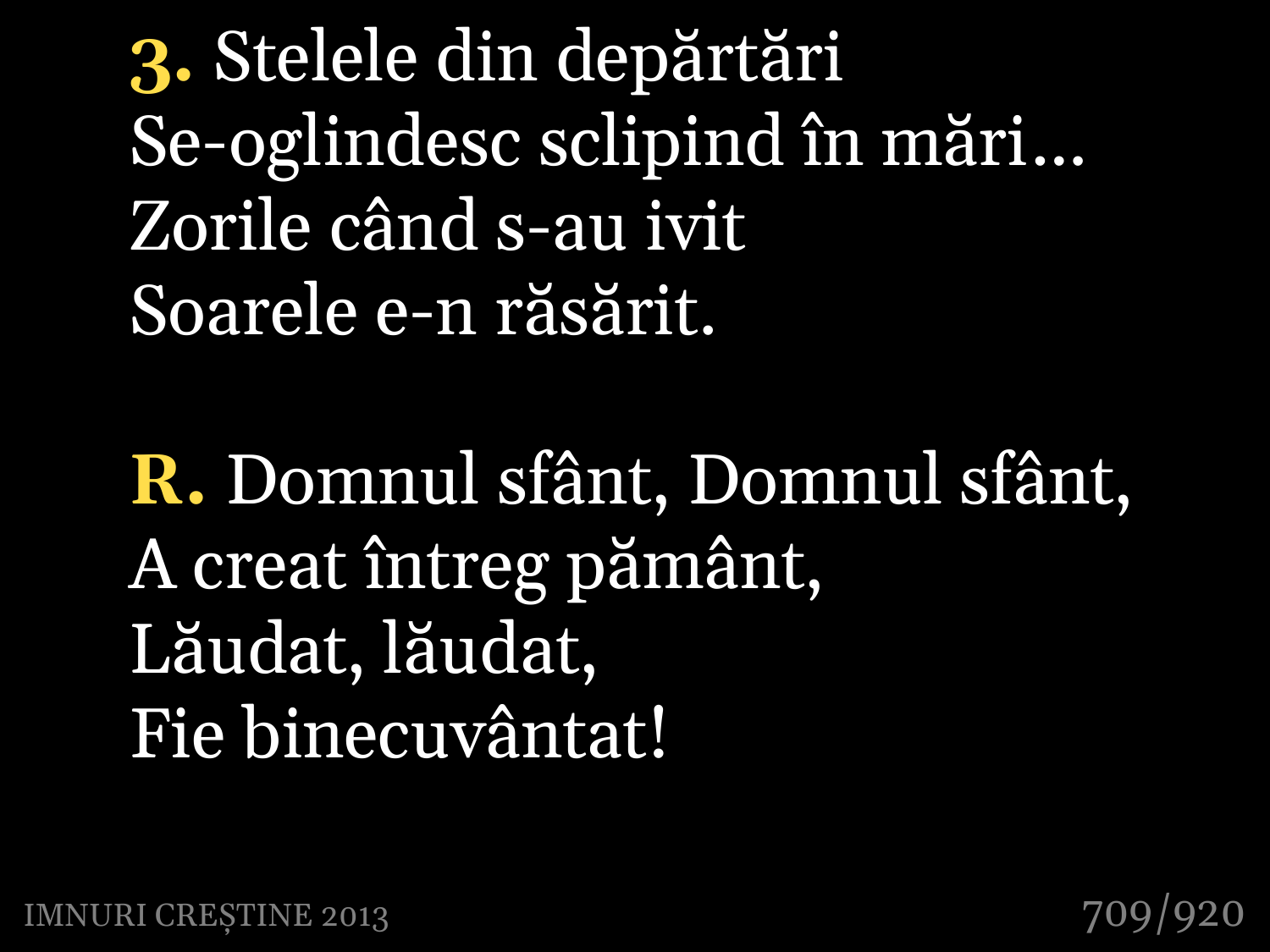

3. Stelele din depărtări
Se-oglindesc sclipind în mări…
Zorile când s-au ivit
Soarele e-n răsărit.

R. Domnul sfânt, Domnul sfânt,
A creat întreg pământ,
Lăudat, lăudat,
Fie binecuvântat!
709/920
IMNURI CREȘTINE 2013